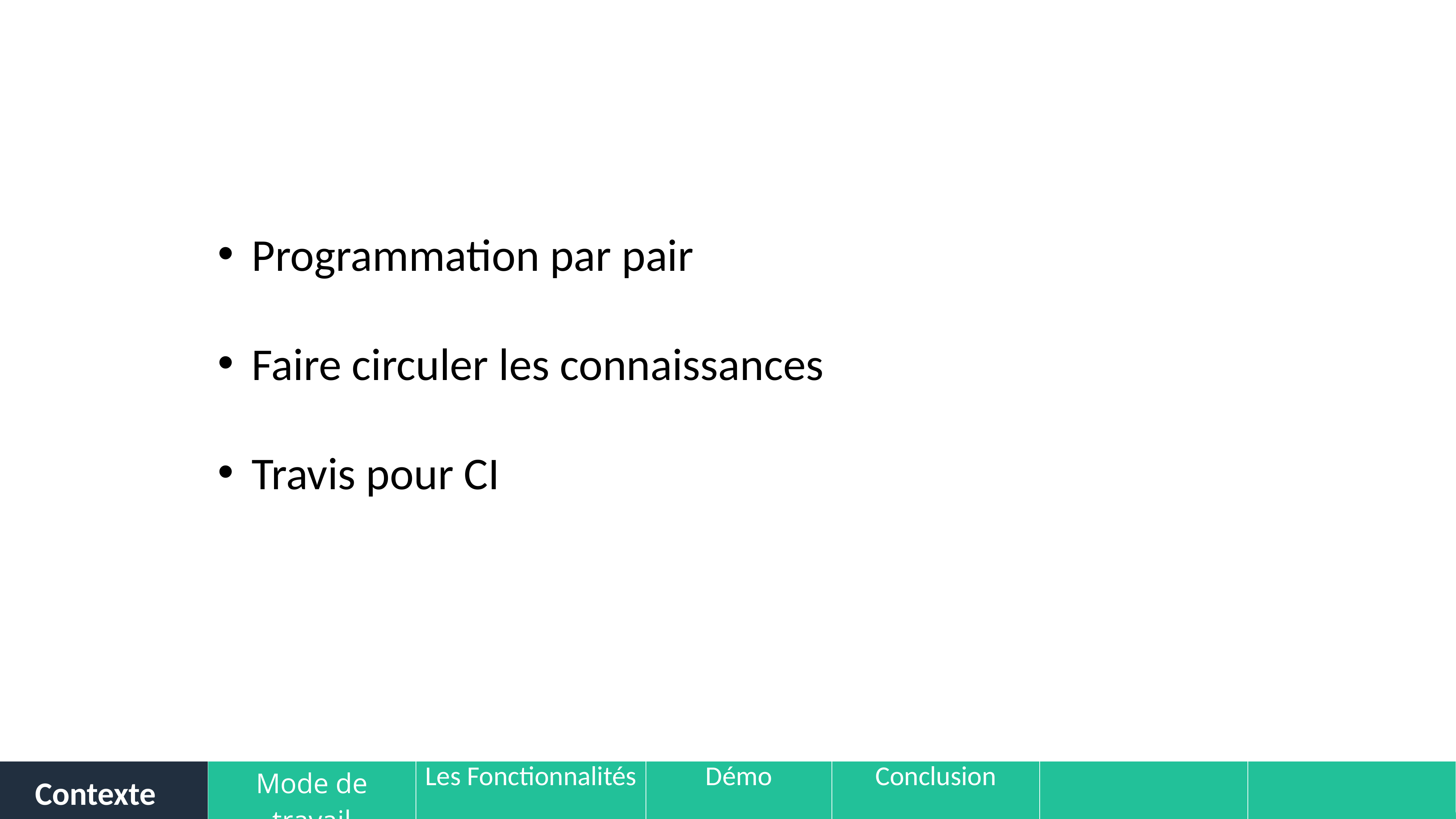

La connaissance, c’est partager le savoir qui nous fait grandir
Programmation par pair

Faire circuler les connaissances

Travis pour CI
Olivier Lockert
| Contexte | Mode de travail | Les Fonctionnalités | Démo | Conclusion |  |  |
| --- | --- | --- | --- | --- | --- | --- |